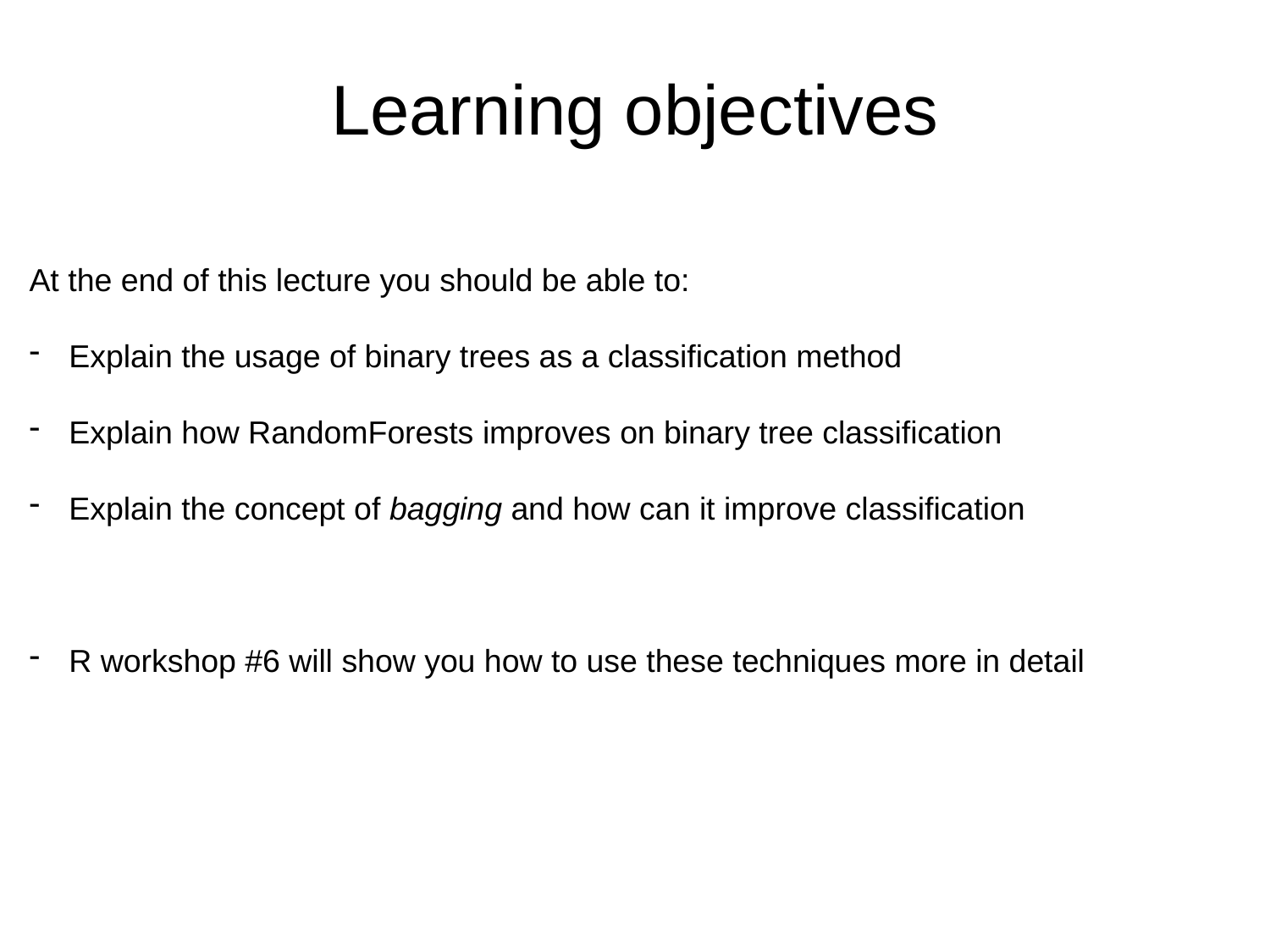

Learning objectives
At the end of this lecture you should be able to:

Explain the usage of binary trees as a classification method

Explain how RandomForests improves on binary tree classification

Explain the concept of bagging and how can it improve classification

R workshop #6 will show you how to use these techniques more in detail